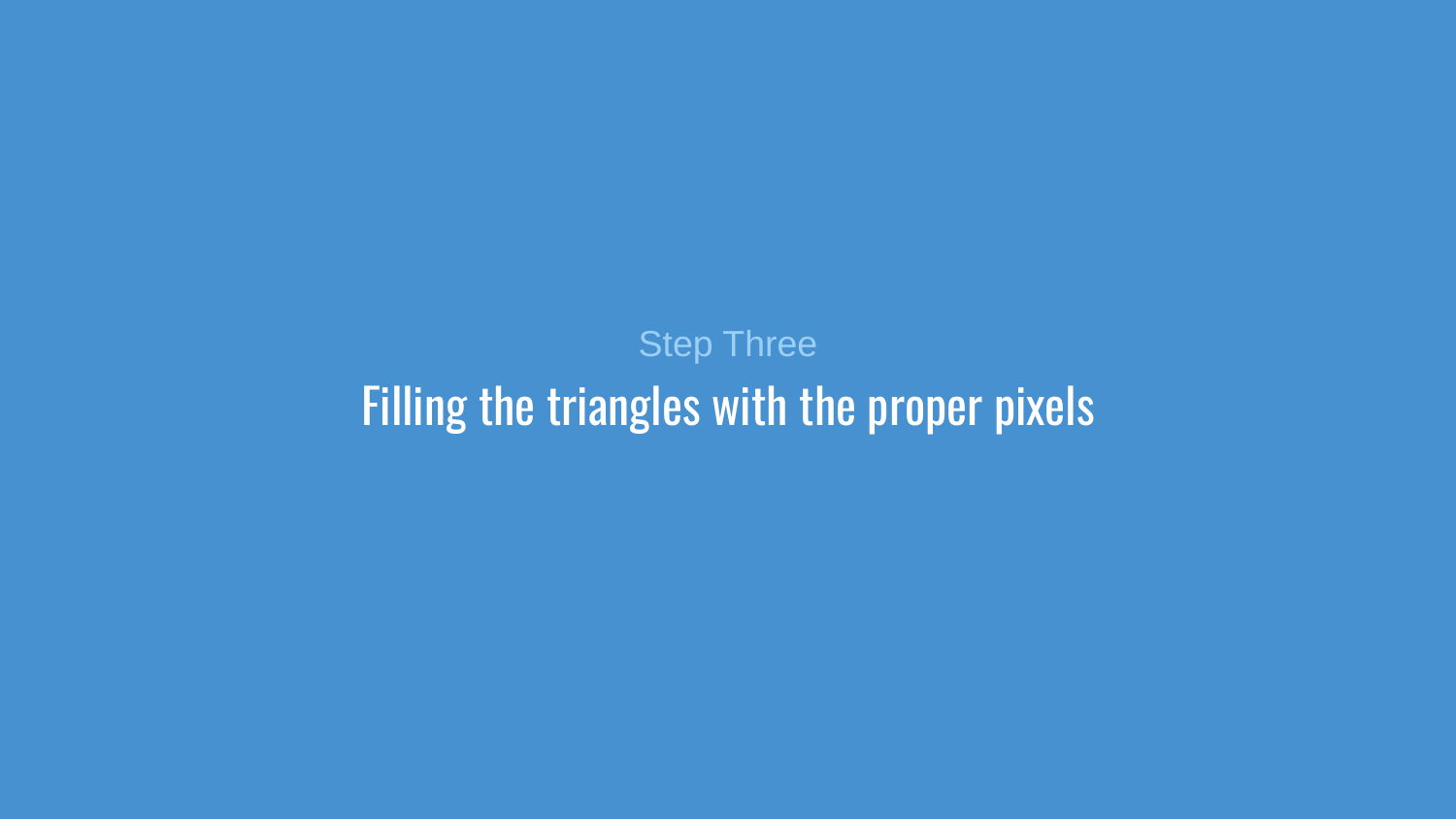

# Step Three
Filling the triangles with the proper pixels